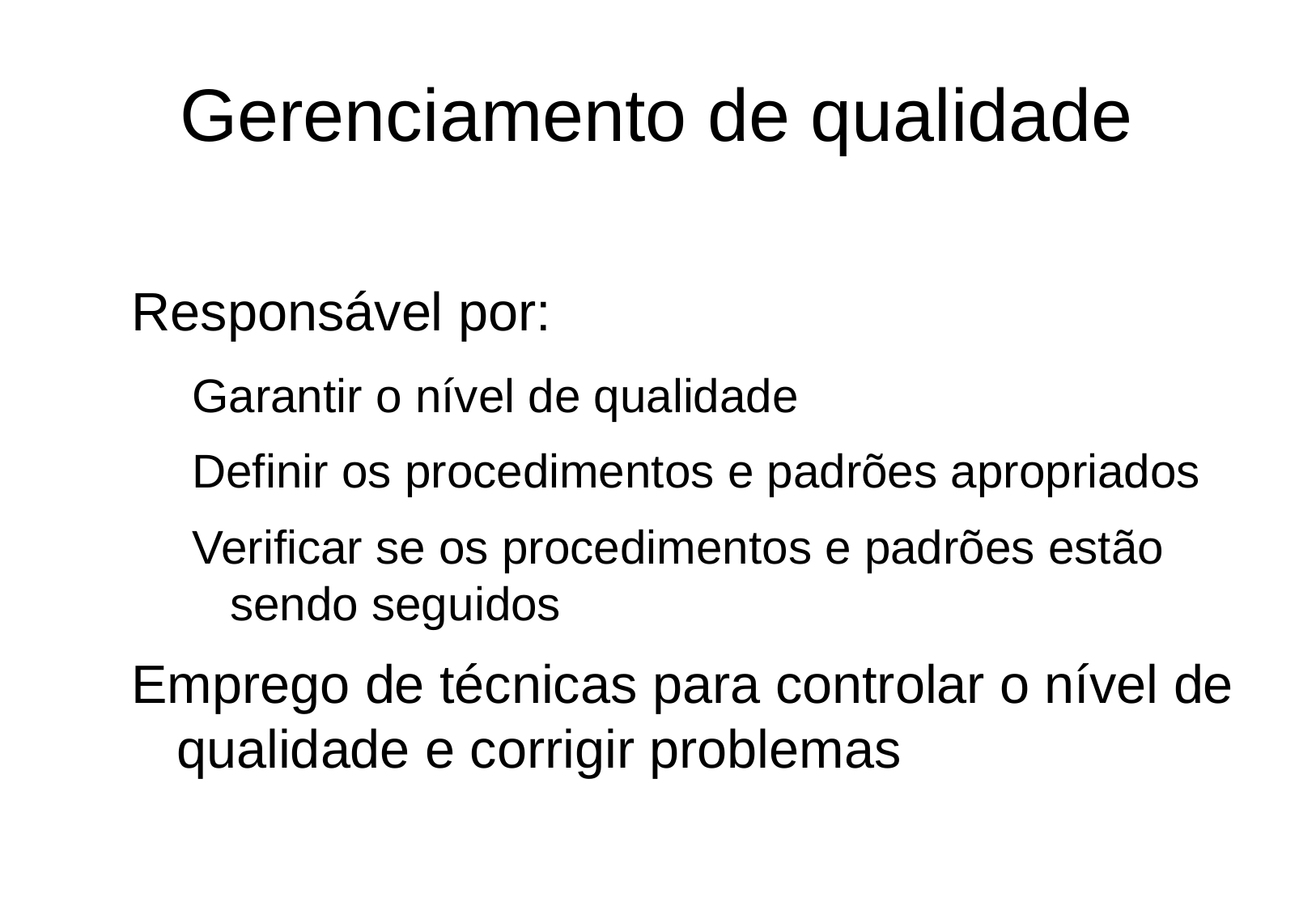

Gerenciamento de qualidade
Responsável por:
Garantir o nível de qualidade
Definir os procedimentos e padrões apropriados
Verificar se os procedimentos e padrões estão sendo seguidos
Emprego de técnicas para controlar o nível de qualidade e corrigir problemas